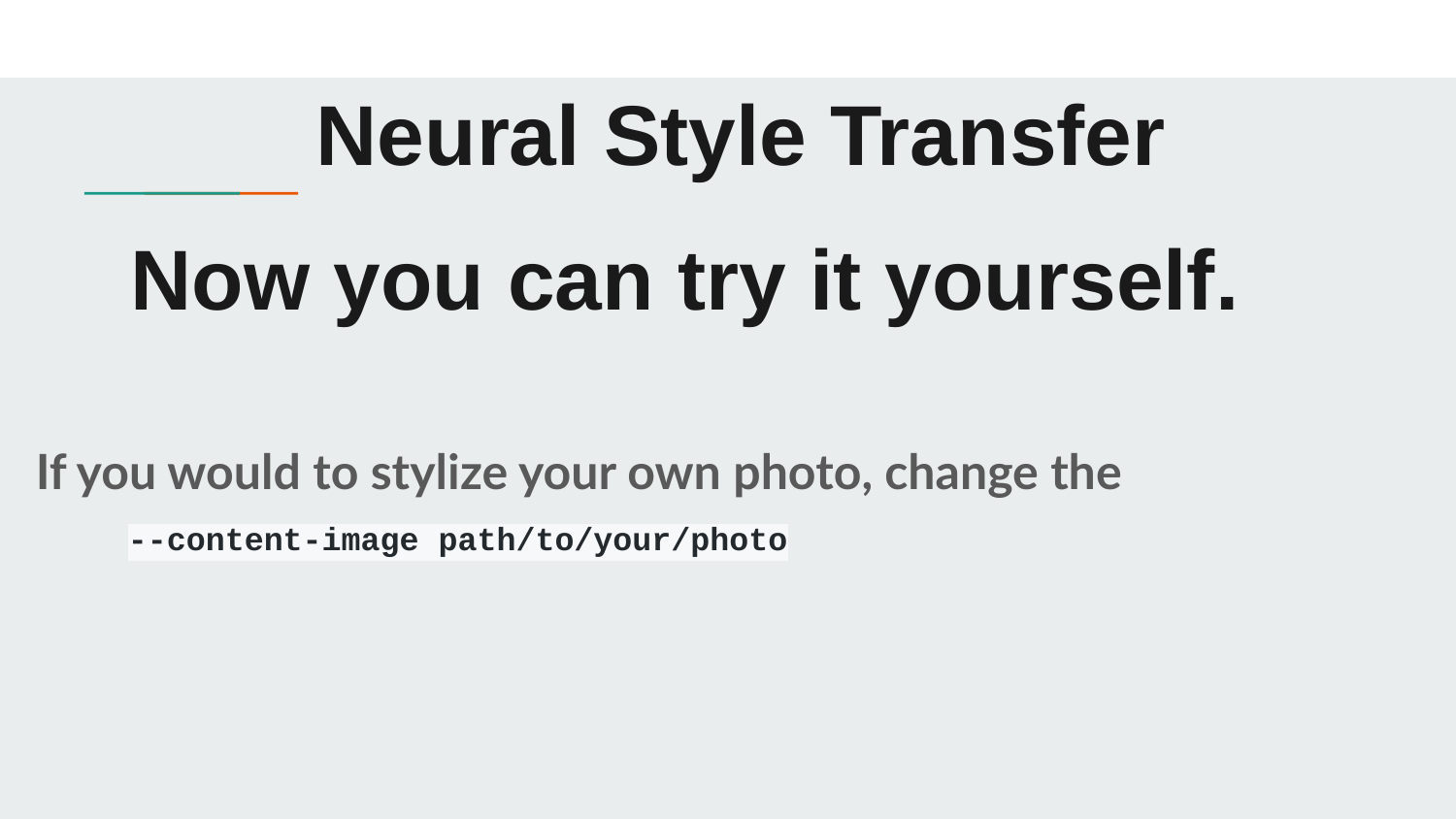

Neural Style Transfer
# Now you can try it yourself.

If you would to stylize your own photo, change the
 --content-image path/to/your/photo